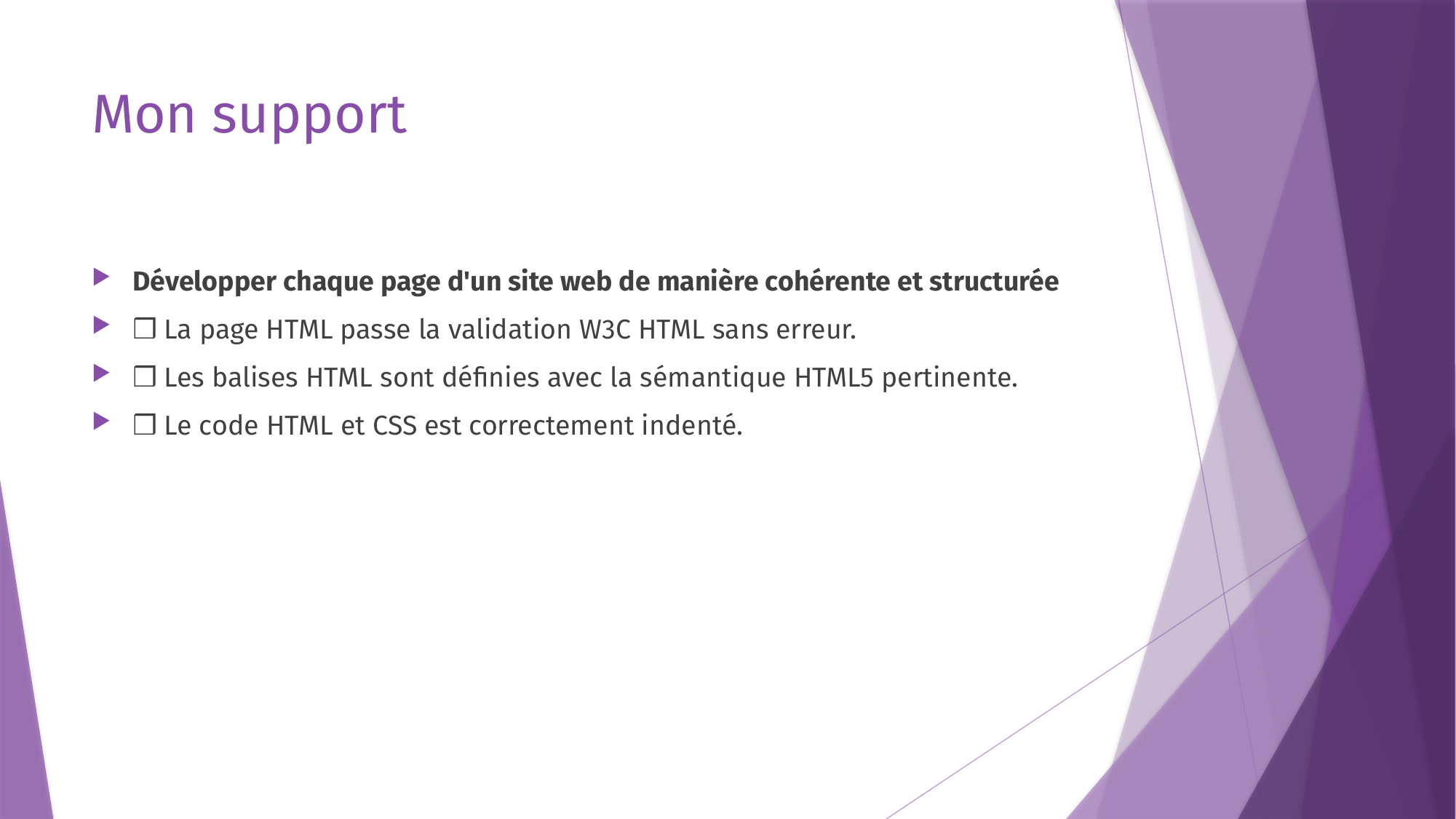

# Mon support
Développer chaque page d'un site web de manière cohérente et structurée
❒ La page HTML passe la validation W3C HTML sans erreur.
❒ Les balises HTML sont définies avec la sémantique HTML5 pertinente.
❒ Le code HTML et CSS est correctement indenté.